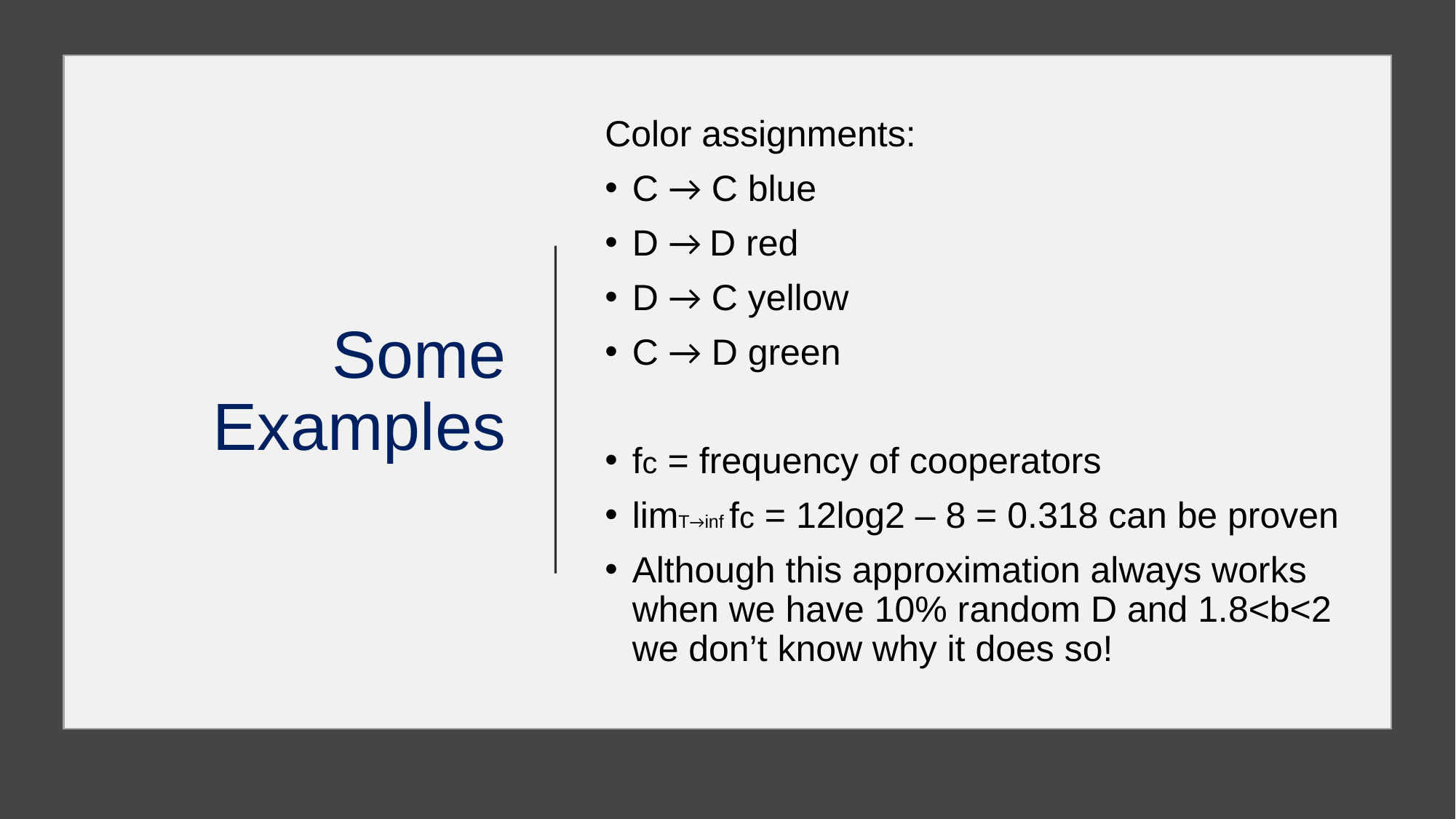

# Some Examples
Color assignments:
C → C blue
D → D red
D → C yellow
C → D green

fc = frequency of cooperators
limT→inf fc = 12log2 – 8 = 0.318 can be proven
Although this approximation always works when we have 10% random D and 1.8<b<2 we don’t know why it does so!